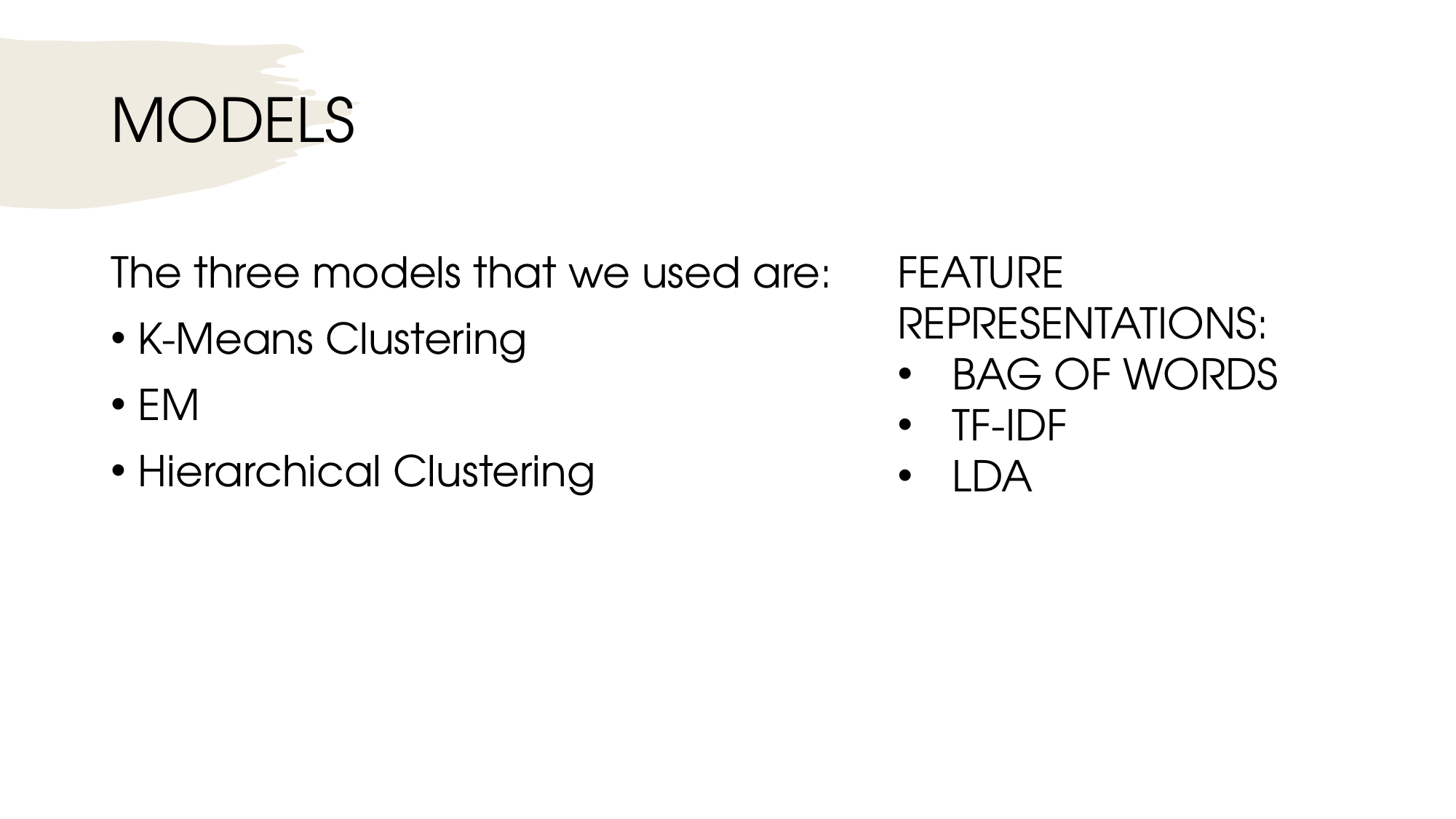

# MODELS
The three models that we used are:
K-Means Clustering
EM
Hierarchical Clustering

FEATURE REPRESENTATIONS:
BAG OF WORDS
TF-IDF
LDA